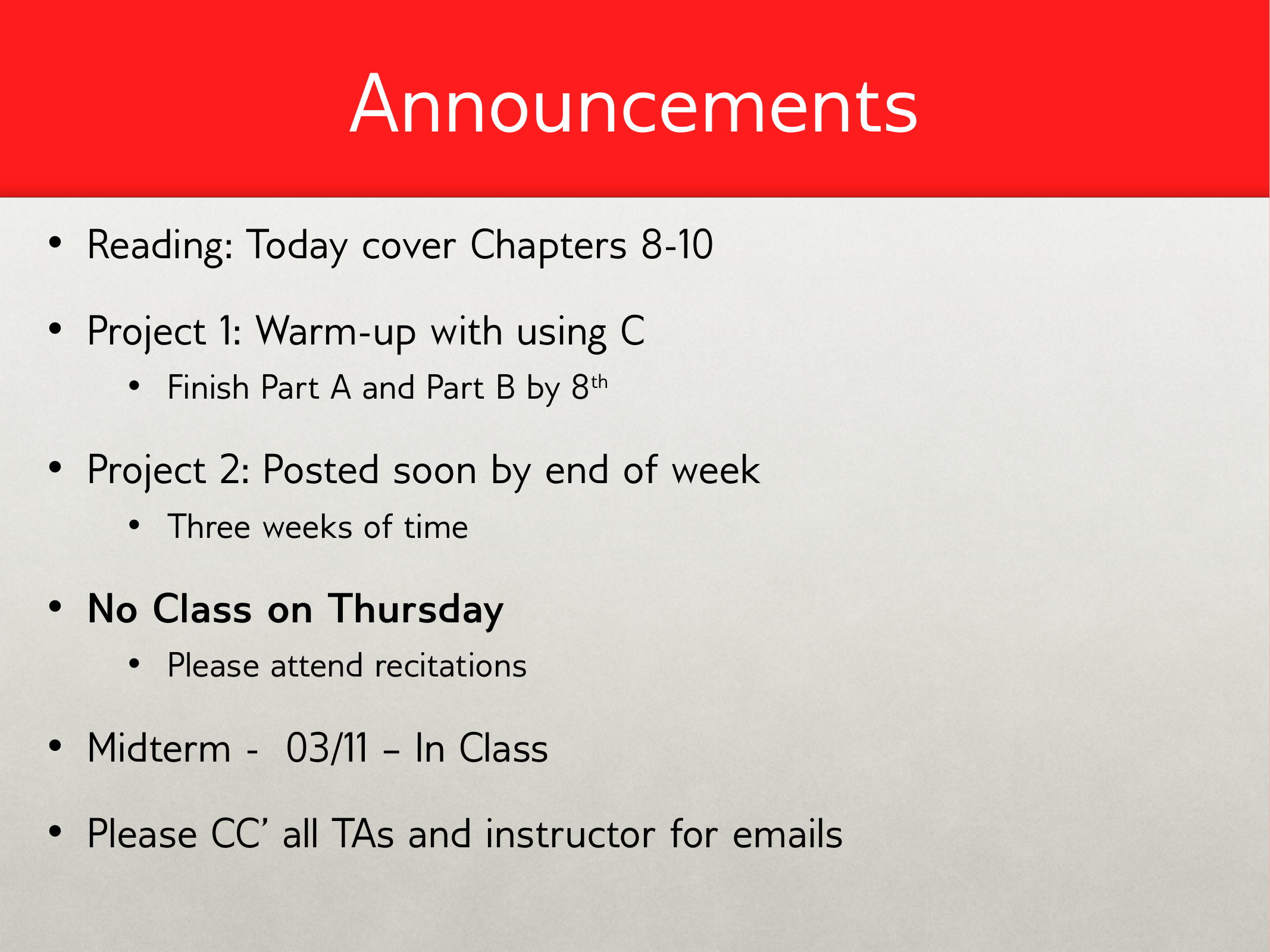

# Announcements
Reading: Today cover Chapters 8-10
Project 1: Warm-up with using C
Finish Part A and Part B by 8th
Project 2: Posted soon by end of week
Three weeks of time
No Class on Thursday
Please attend recitations
Midterm -  03/11 – In Class
Please CC’ all TAs and instructor for emails